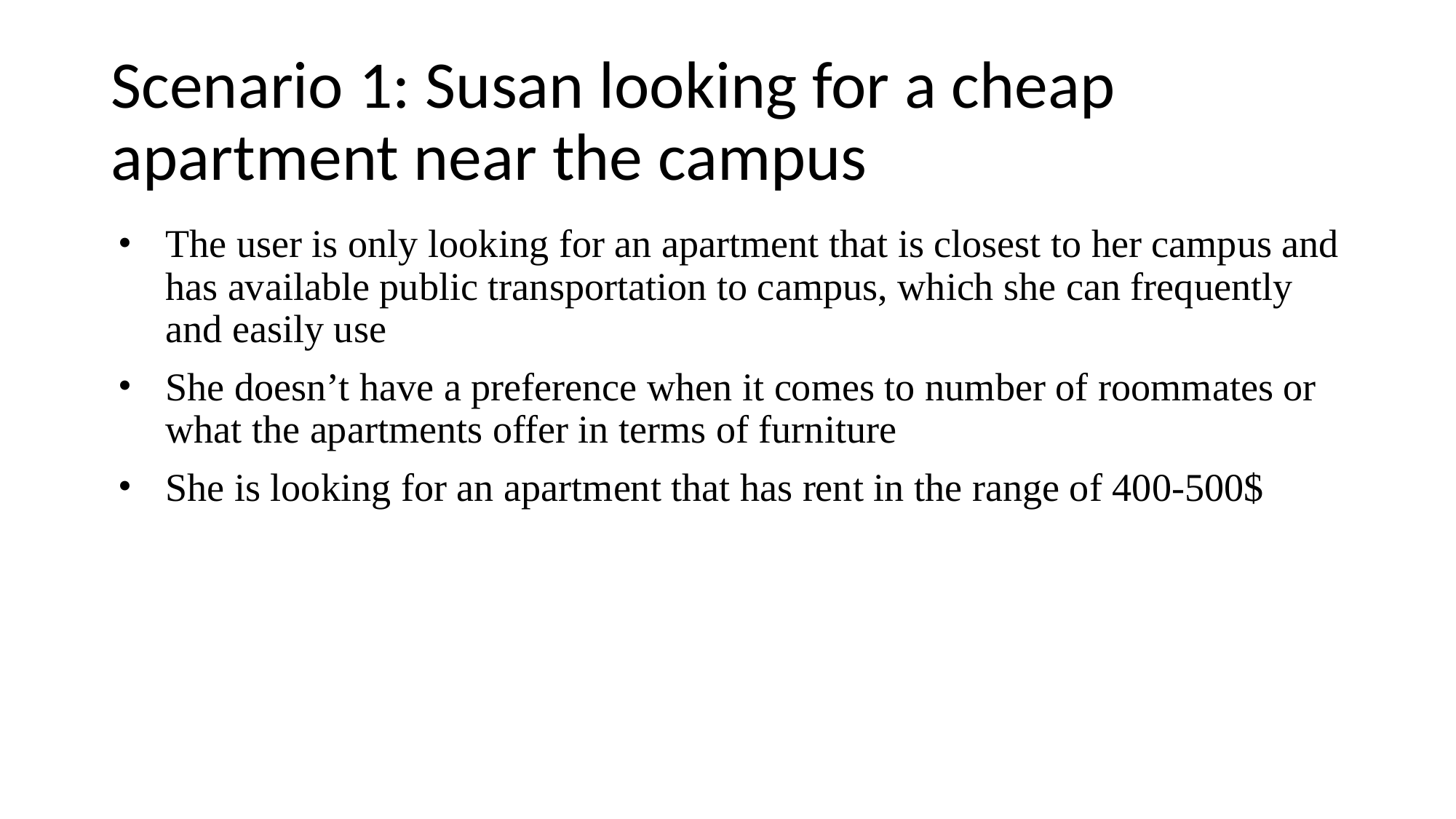

# Scenario 1: Susan looking for a cheap apartment near the campus
The user is only looking for an apartment that is closest to her campus and has available public transportation to campus, which she can frequently and easily use
She doesn’t have a preference when it comes to number of roommates or what the apartments offer in terms of furniture
She is looking for an apartment that has rent in the range of 400-500$